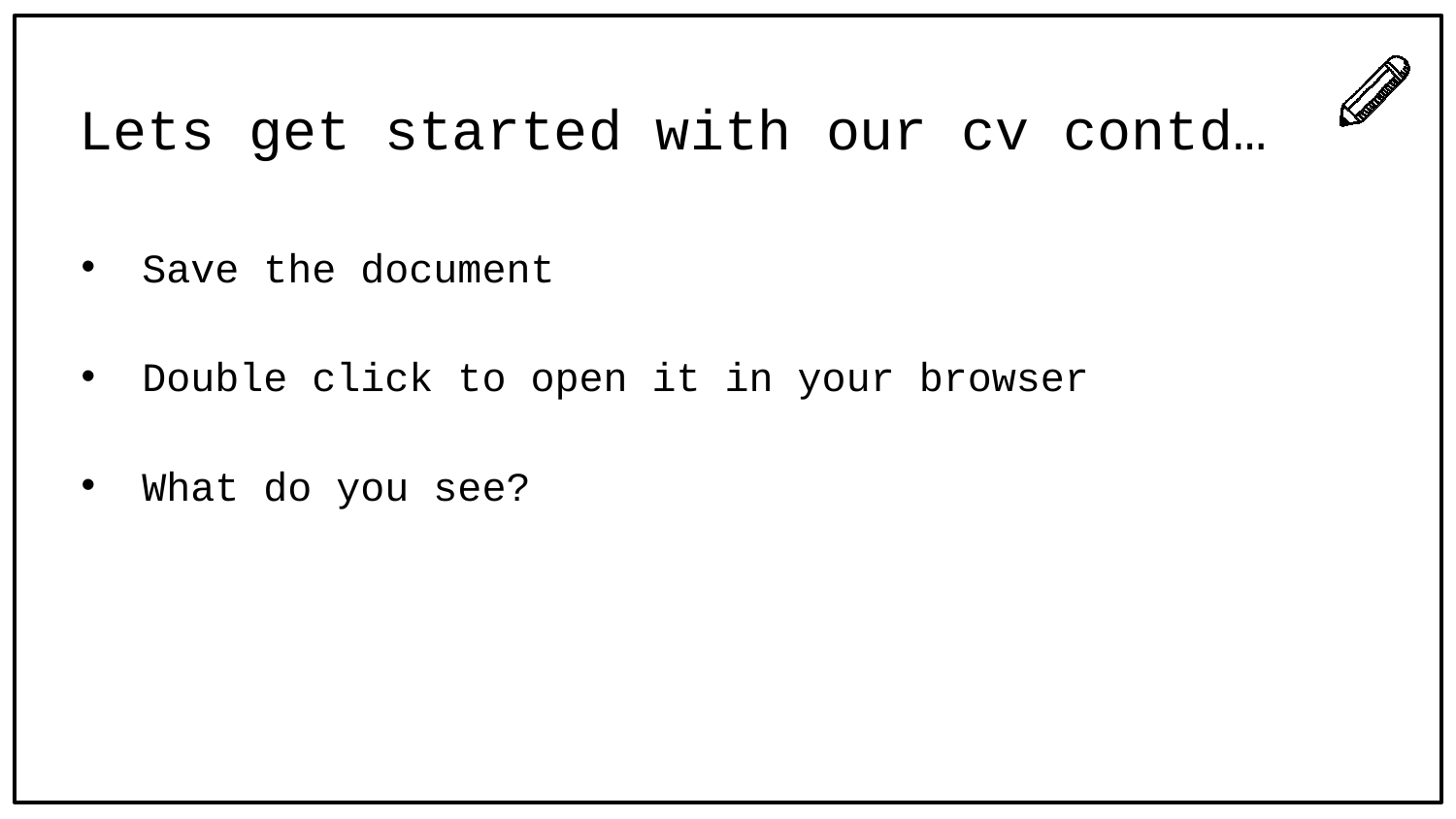

# Lets get started with our cv contd…
Save the document
Double click to open it in your browser
What do you see?